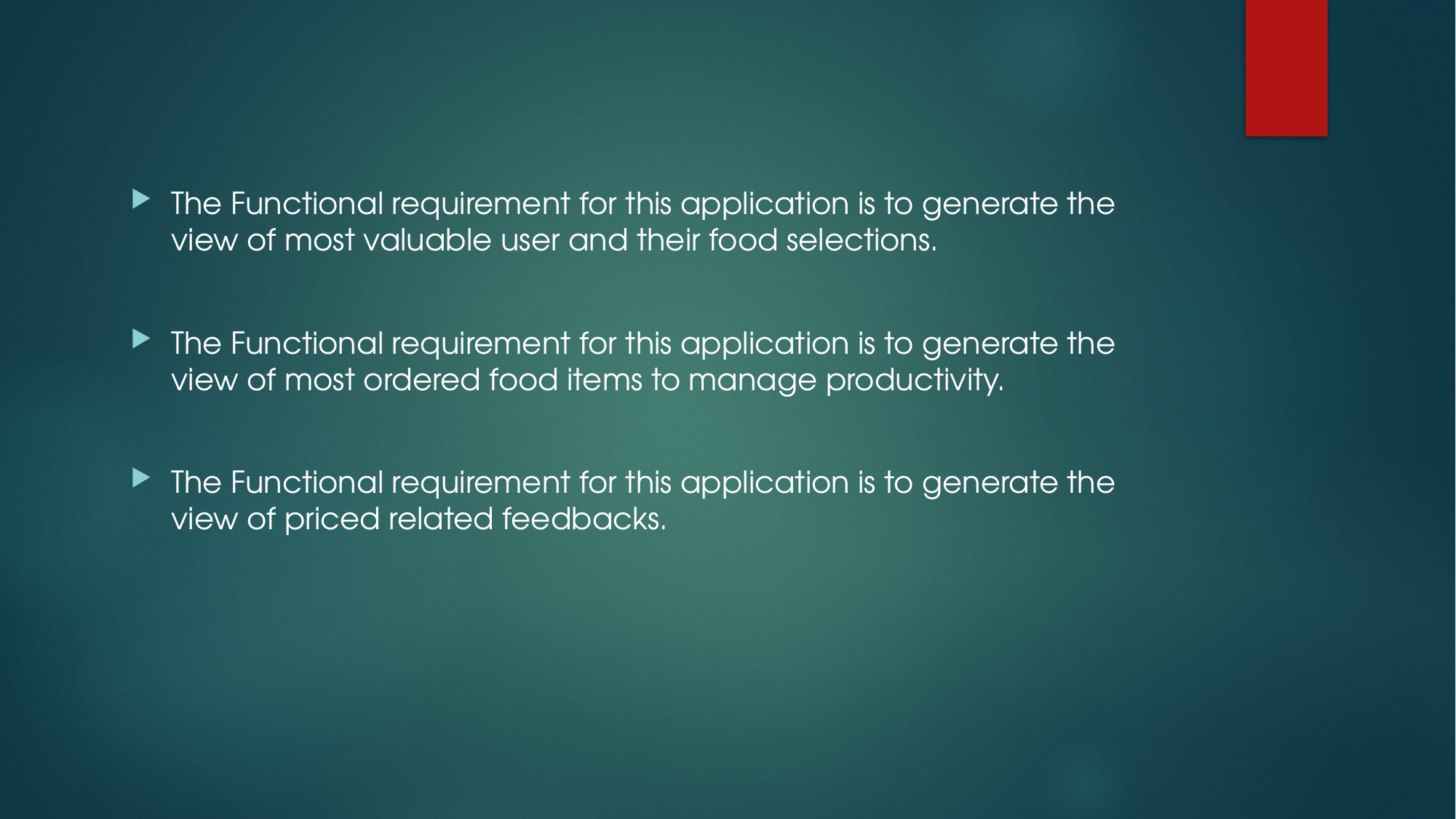

The Functional requirement for this application is to generate the view of most valuable user and their food selections.

The Functional requirement for this application is to generate the view of most ordered food items to manage productivity.

The Functional requirement for this application is to generate the view of priced related feedbacks.